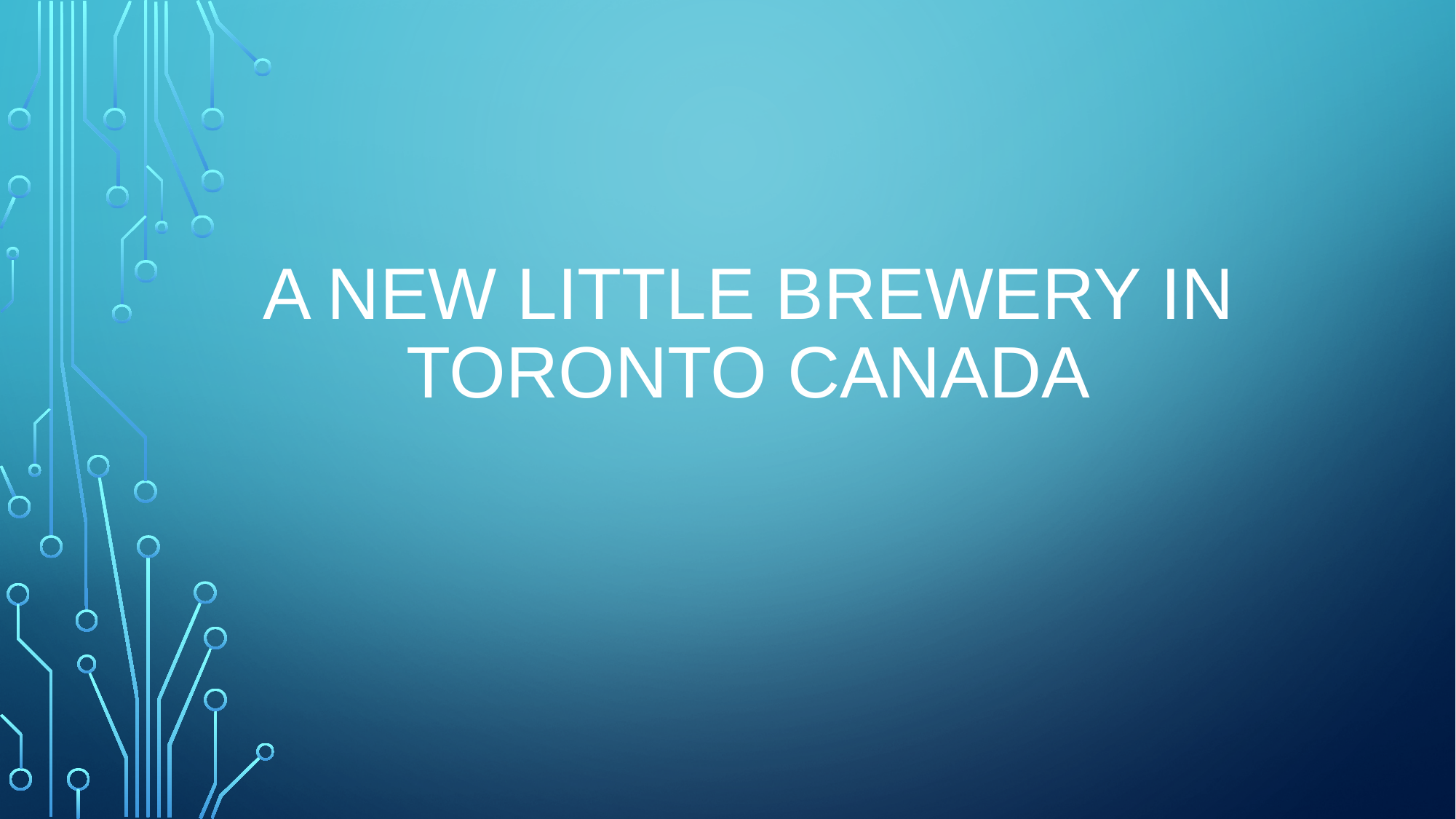

# A New Little Brewery in Toronto Canada